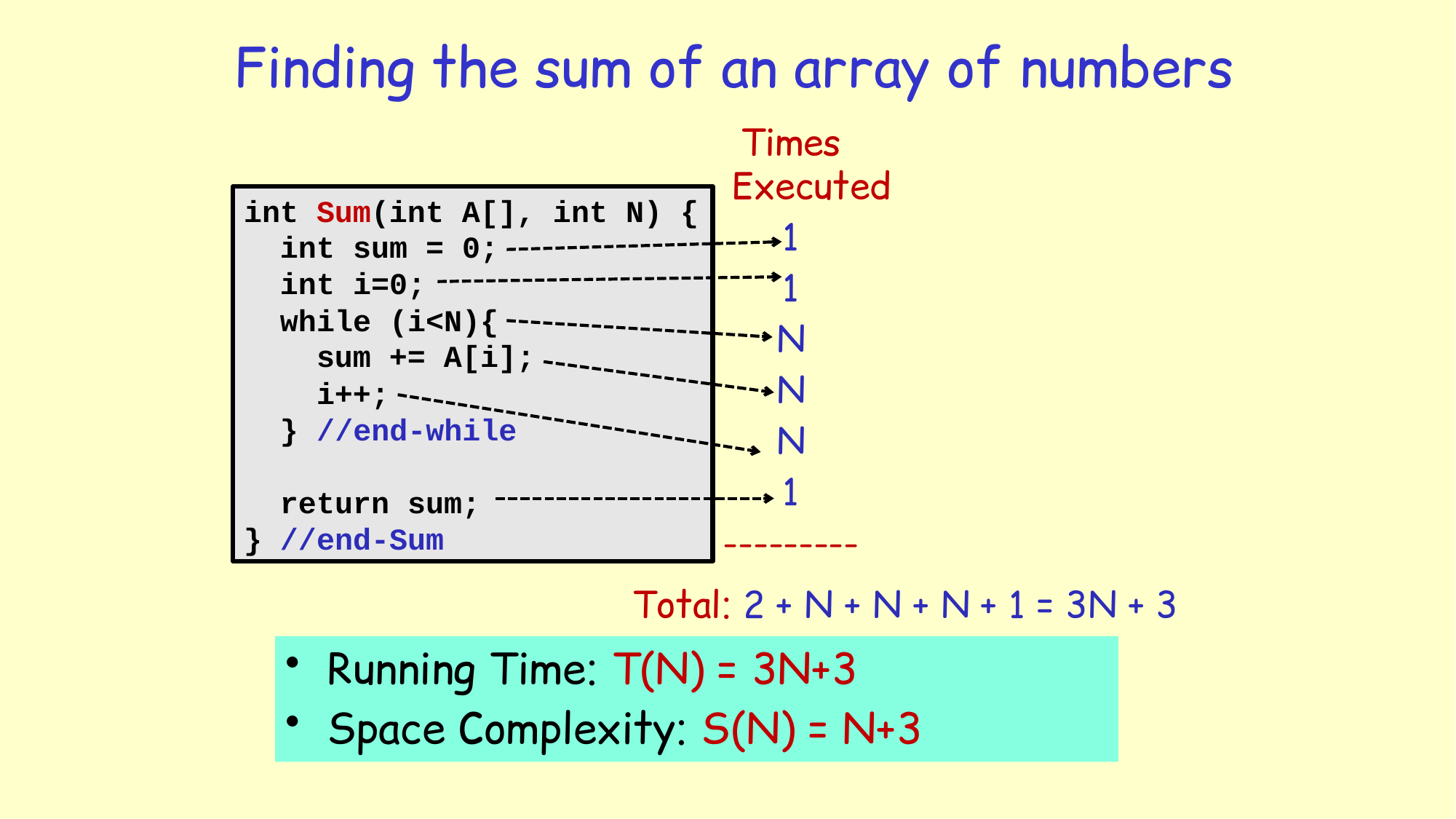

# Finding the sum of an array of numbers
Times Executed
1
1
N
N
N
1
---------
int Sum(int A[], int N) {
  int sum = 0;
  int i=0;
  while (i<N){
    sum += A[i];
    i++;
  } //end-while

  return sum;
} //end-Sum
Total: 2 + N + N + N + 1 = 3N + 3

Running Time: T(N) = 3N+3
Space Complexity: S(N) = N+3